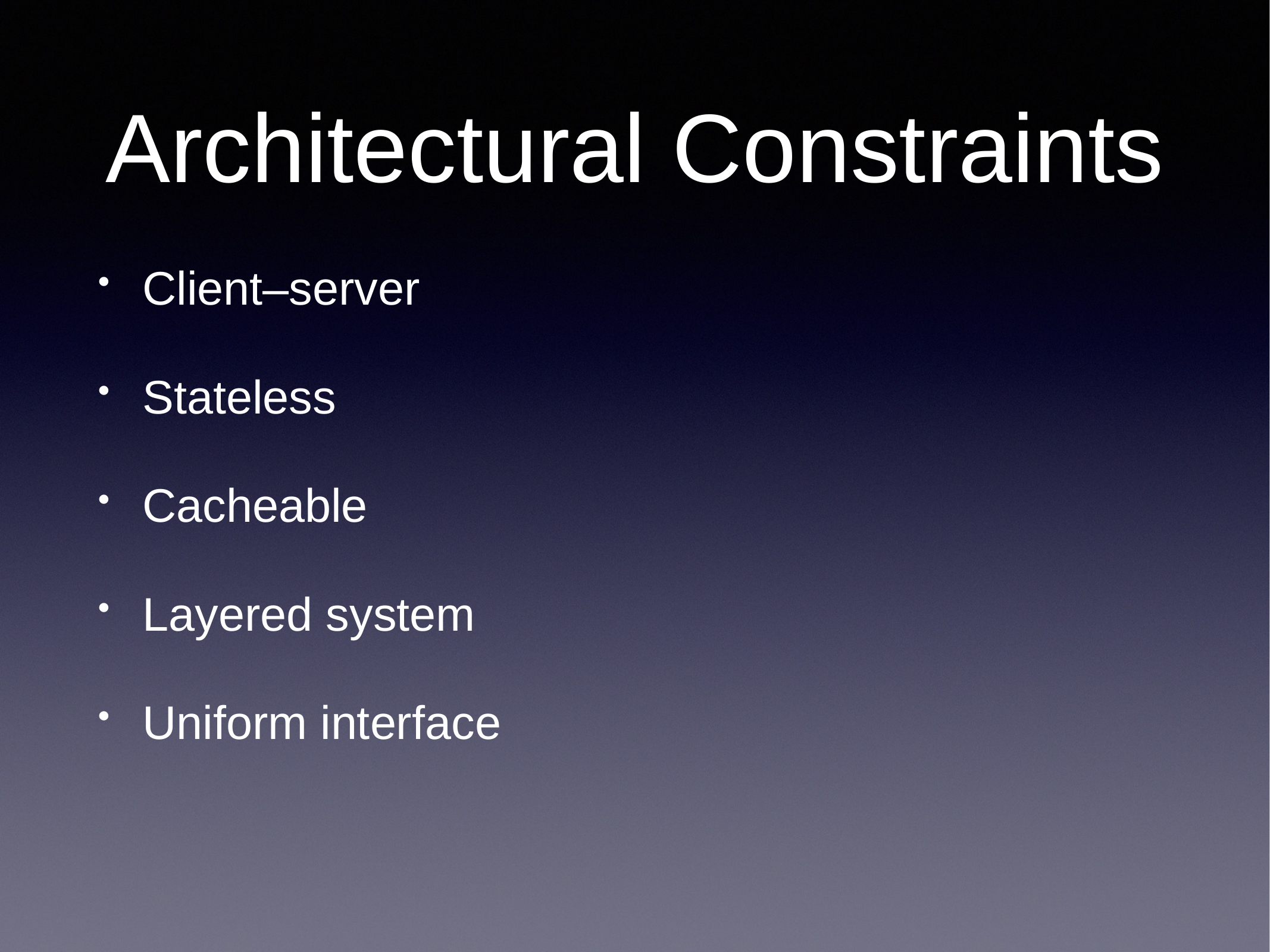

# Architectural Constraints
Client–server
Stateless
Cacheable
Layered system
Uniform interface